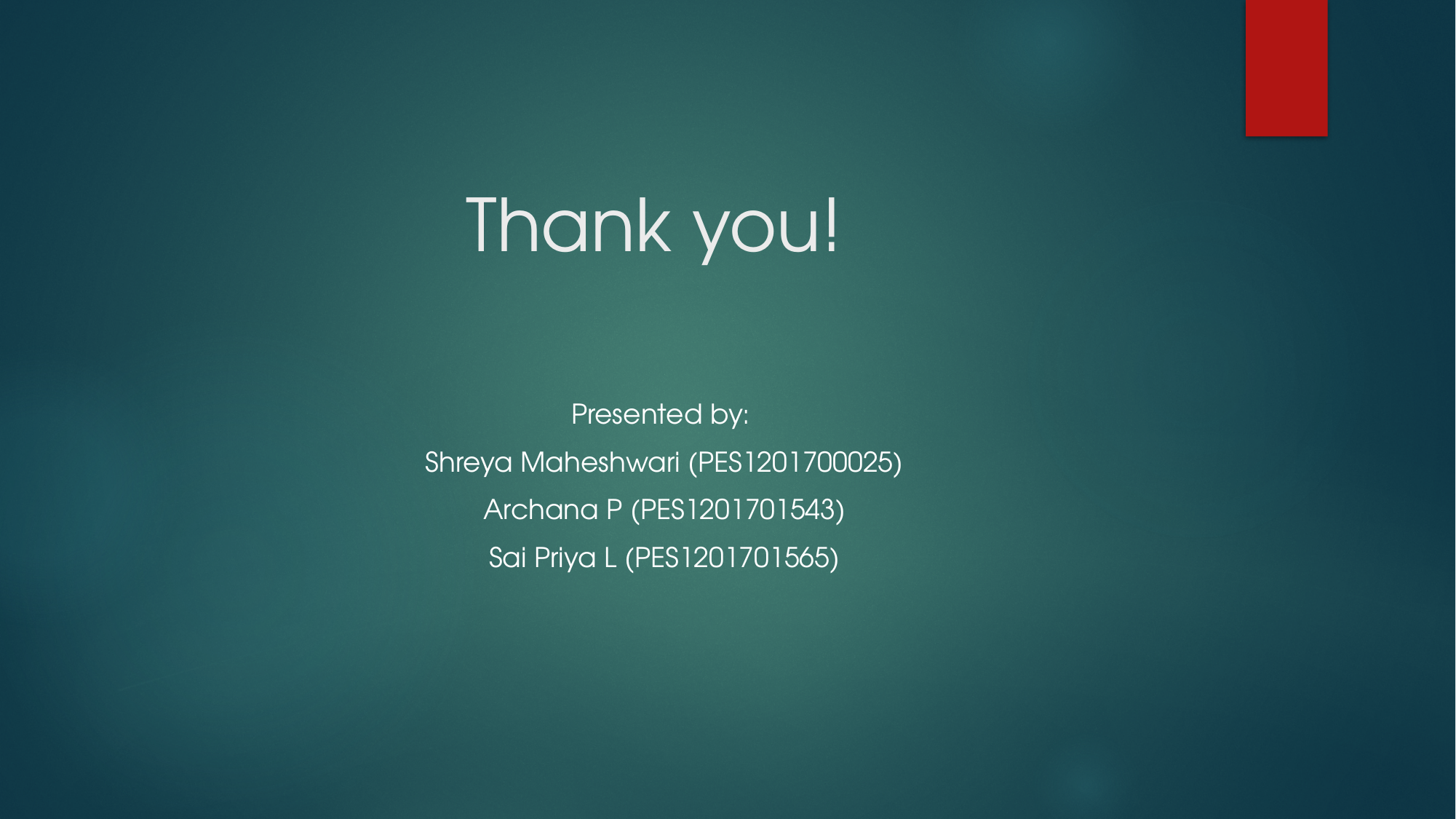

# Thank you!
Presented by:
Shreya Maheshwari (PES1201700025)
Archana P (PES1201701543)
Sai Priya L (PES1201701565)